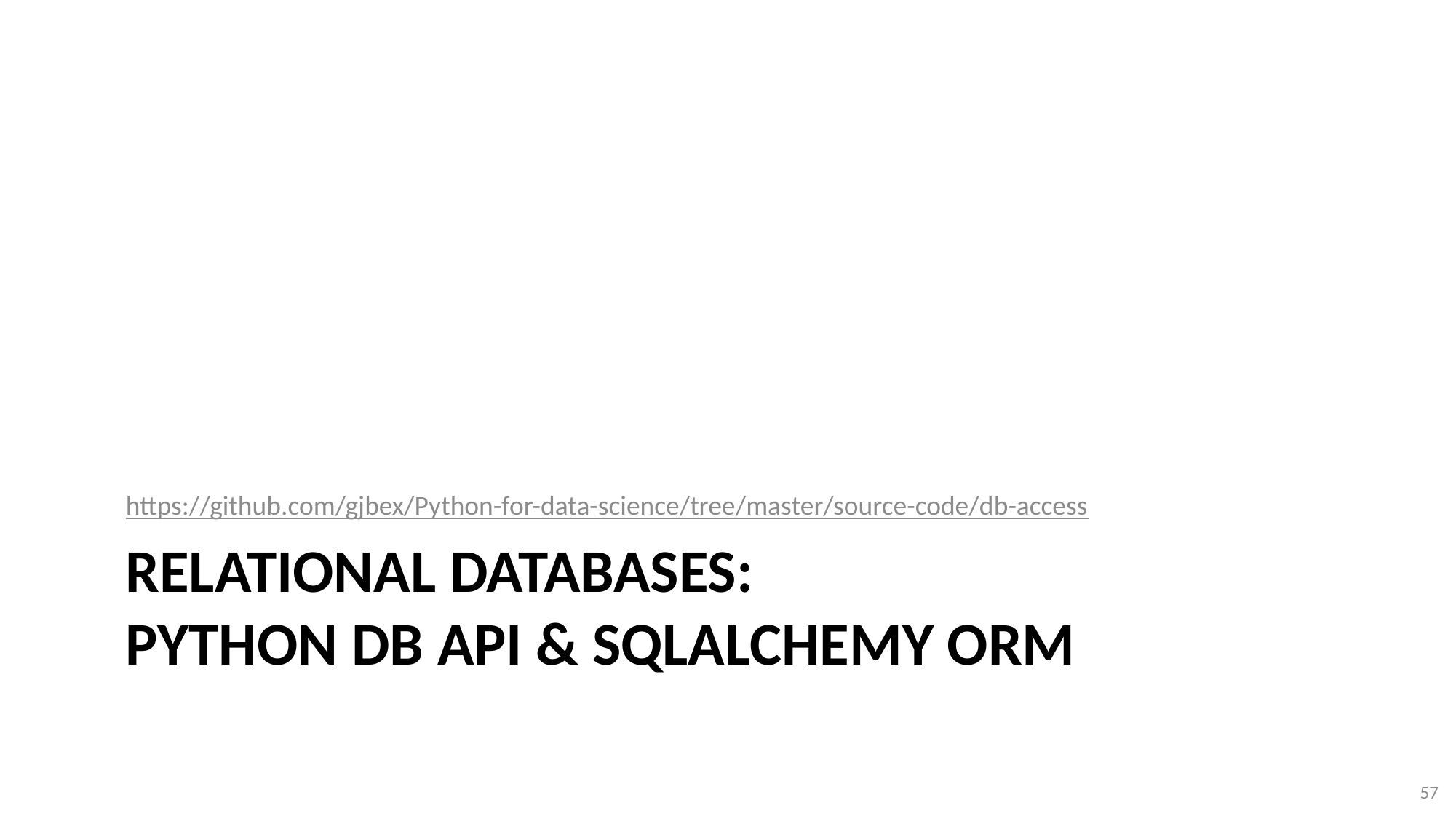

https://github.com/gjbex/Python-for-data-science/tree/master/source-code/db-access
# Relational databases: Python DB API & SQLAlchemy ORM
57